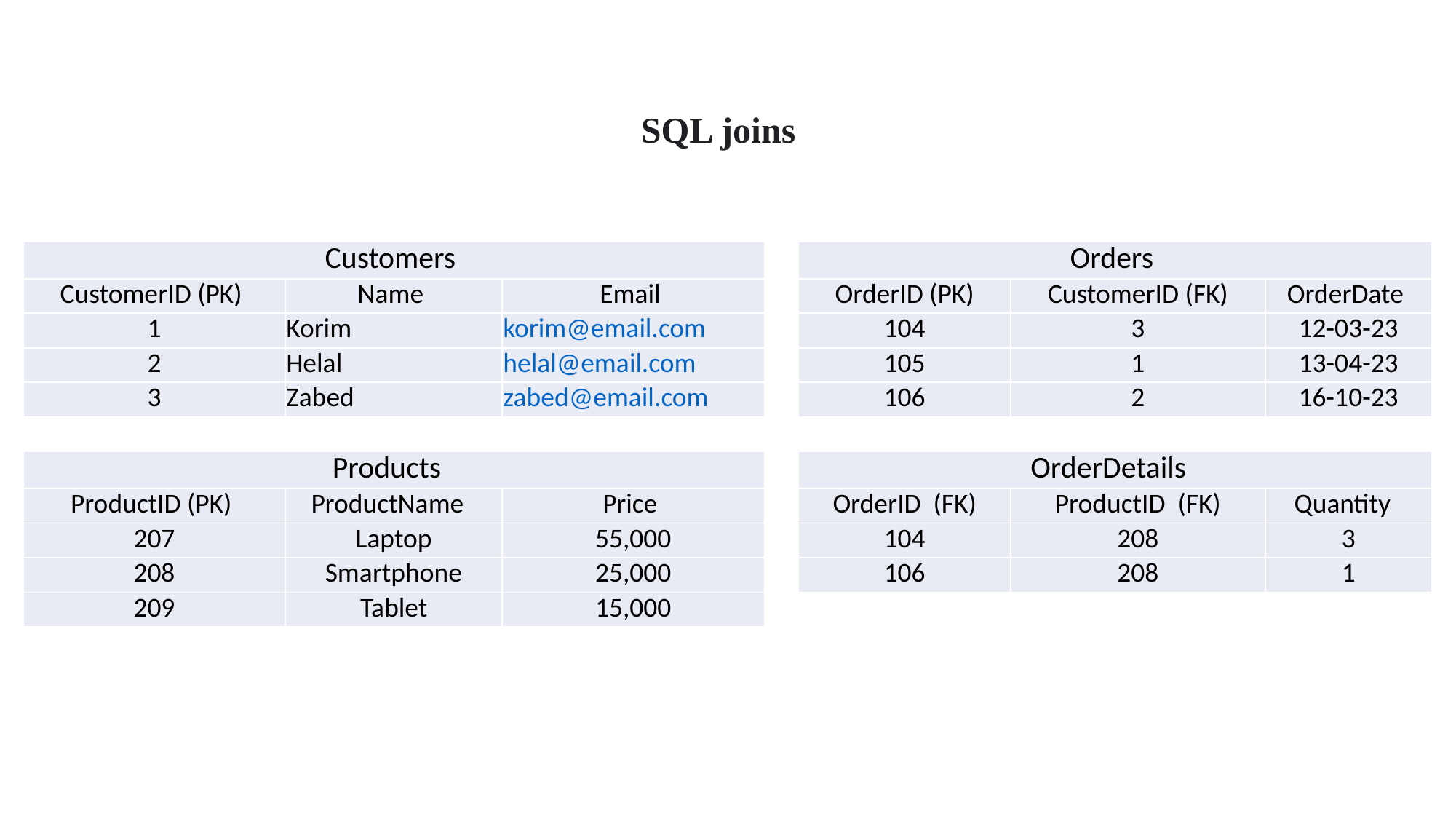

SQL joins
| Customers |  |  |
| --- | --- | --- |
| CustomerID (PK) | Name | Email |
| 1 | Korim | korim@email.com |
| 2 | Helal | helal@email.com |
| 3 | Zabed | zabed@email.com |
| Orders |  |  |
| --- | --- | --- |
| OrderID (PK) | CustomerID (FK) | OrderDate |
| 104 | 3 | 12-03-23 |
| 105 | 1 | 13-04-23 |
| 106 | 2 | 16-10-23 |
| Products |  |  |
| --- | --- | --- |
| ProductID (PK) | ProductName | Price |
| 207 | Laptop | 55,000 |
| 208 | Smartphone | 25,000 |
| 209 | Tablet | 15,000 |
| OrderDetails |  |  |
| --- | --- | --- |
| OrderID (FK) | ProductID (FK) | Quantity |
| 104 | 208 | 3 |
| 106 | 208 | 1 |